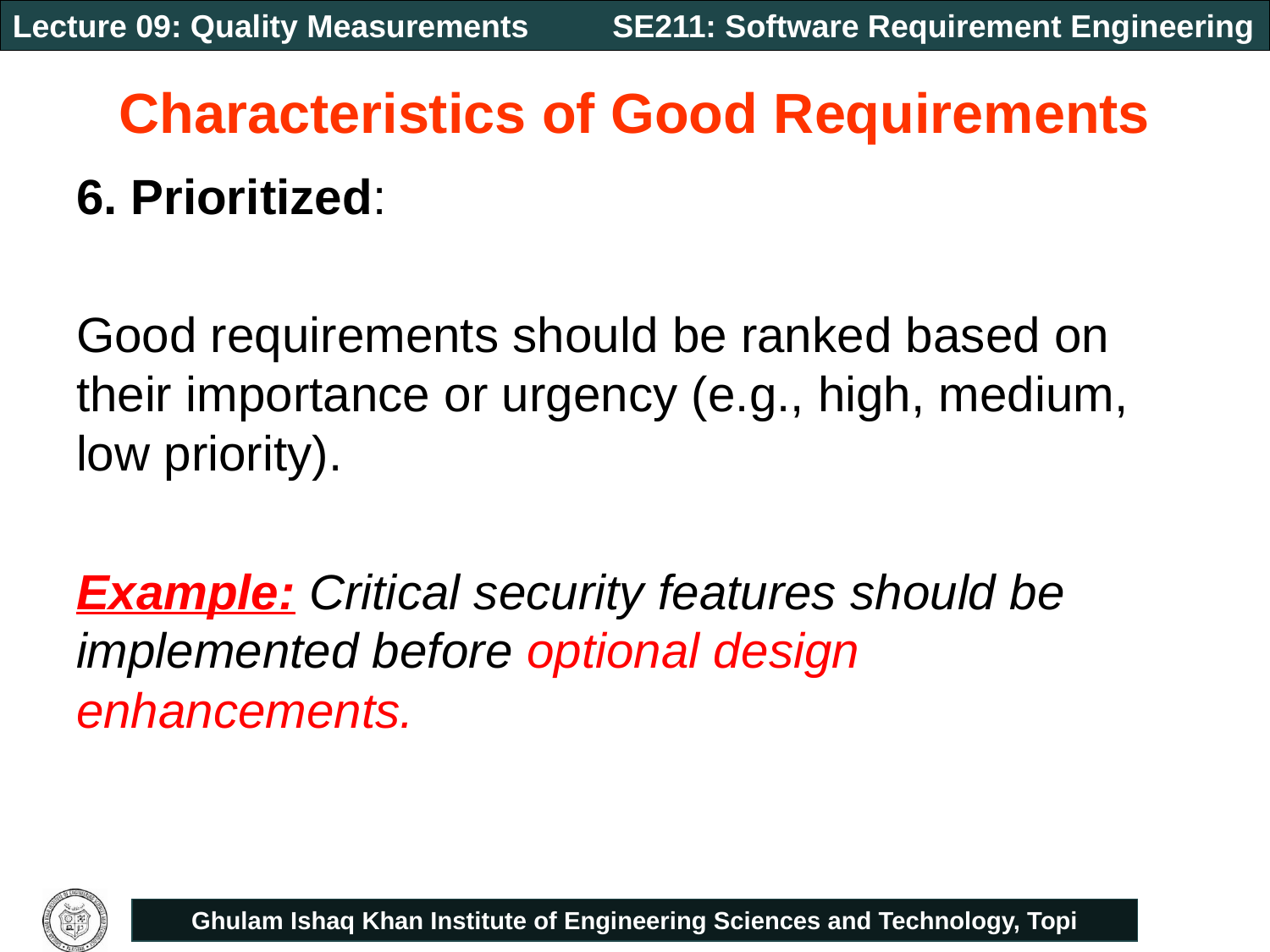

# Characteristics of Good Requirements
6. Prioritized:

Good requirements should be ranked based on their importance or urgency (e.g., high, medium, low priority).

Example: Critical security features should be implemented before optional design enhancements.